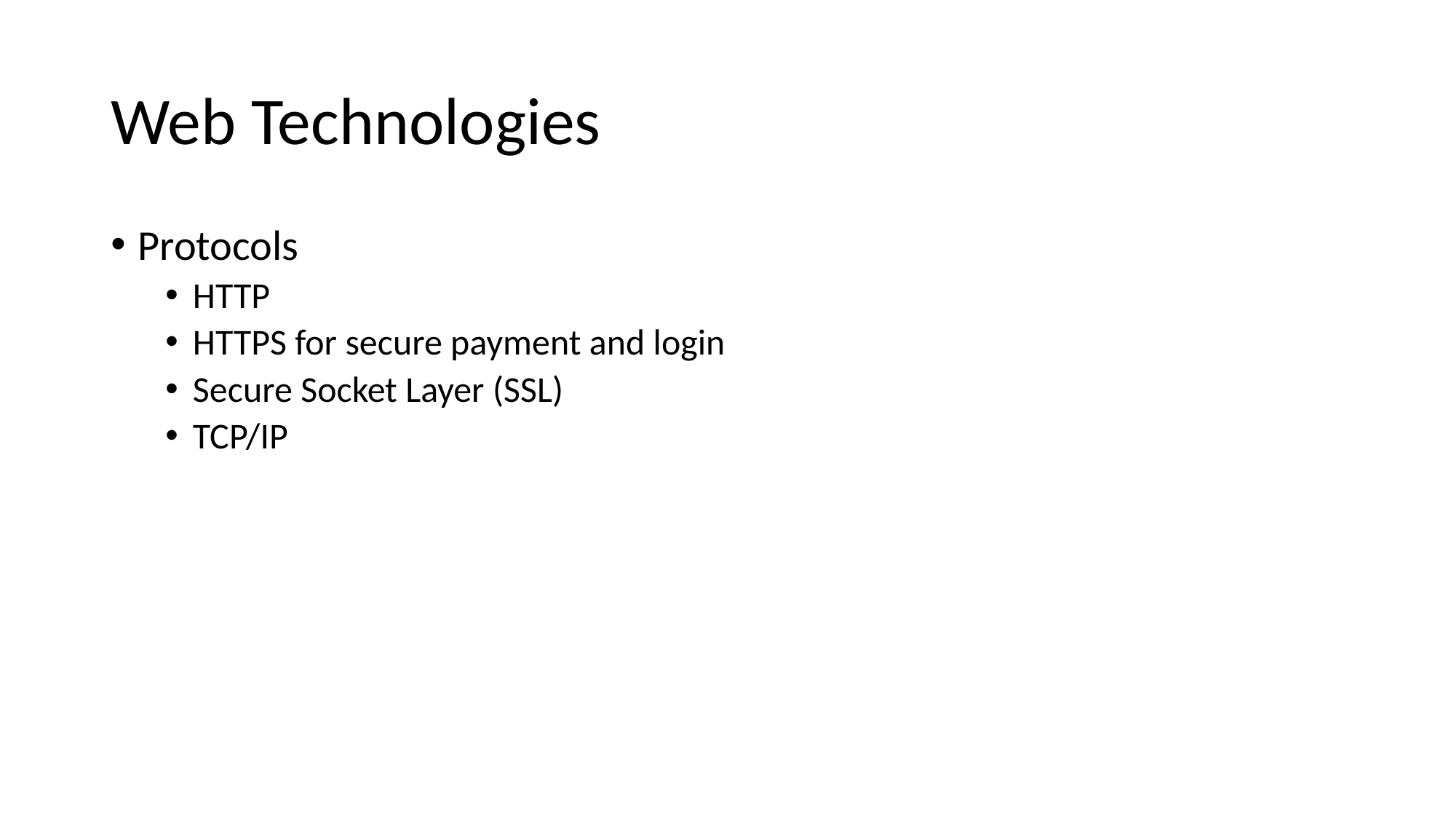

# Web Technologies
Protocols
HTTP
HTTPS for secure payment and login
Secure Socket Layer (SSL)
TCP/IP